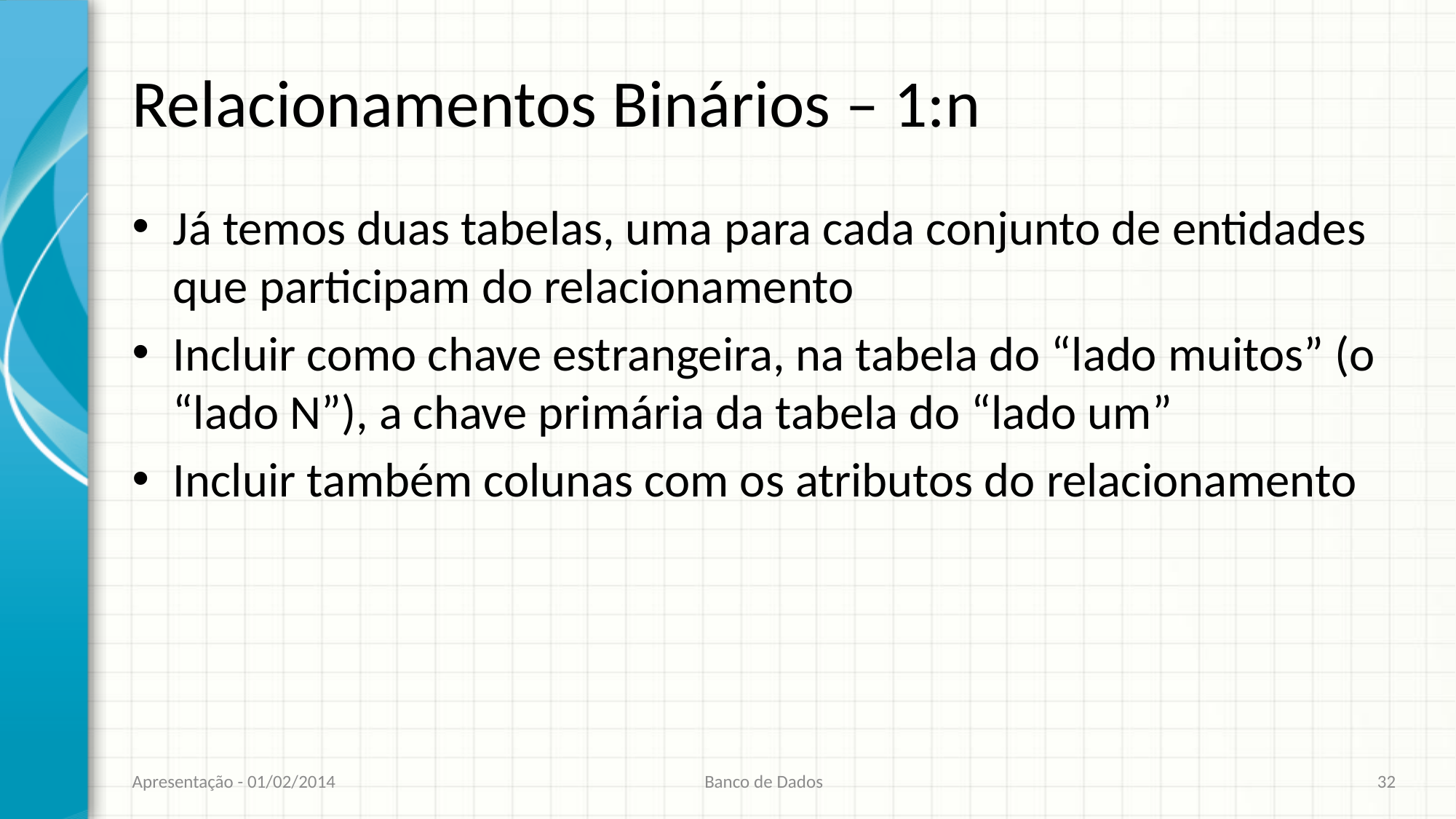

# Relacionamentos Binários – 1:n
Já temos duas tabelas, uma para cada conjunto de entidades que participam do relacionamento
Incluir como chave estrangeira, na tabela do “lado muitos” (o “lado N”), a chave primária da tabela do “lado um”
Incluir também colunas com os atributos do relacionamento
Apresentação - 01/02/2014
Banco de Dados
32